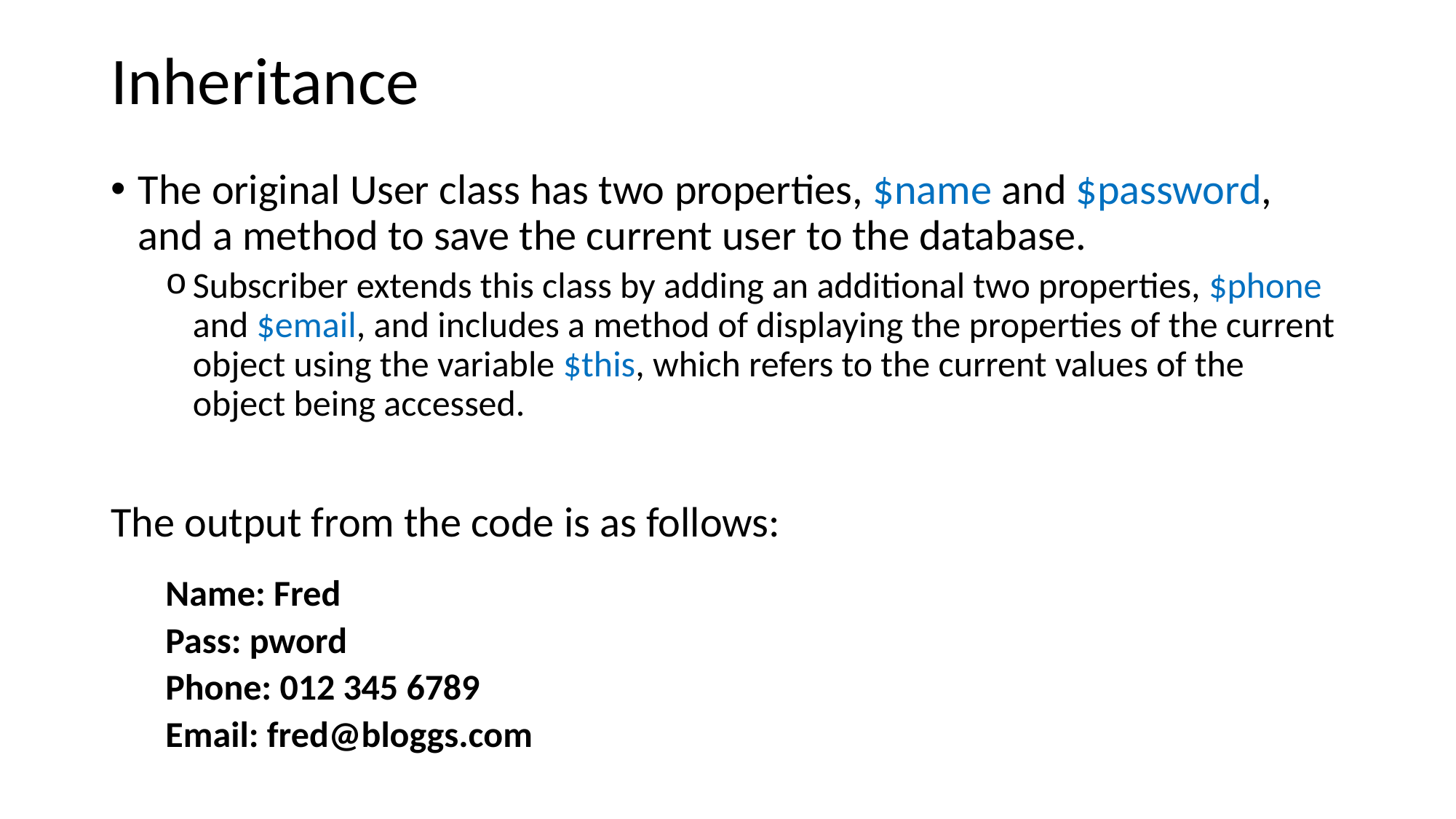

# Inheritance
The original User class has two properties, $name and $password, and a method to save the current user to the database.
Subscriber extends this class by adding an additional two properties, $phone and $email, and includes a method of displaying the properties of the current object using the variable $this, which refers to the current values of the object being accessed.

The output from the code is as follows:

Name: Fred
Pass: pword
Phone: 012 345 6789
Email: fred@bloggs.com